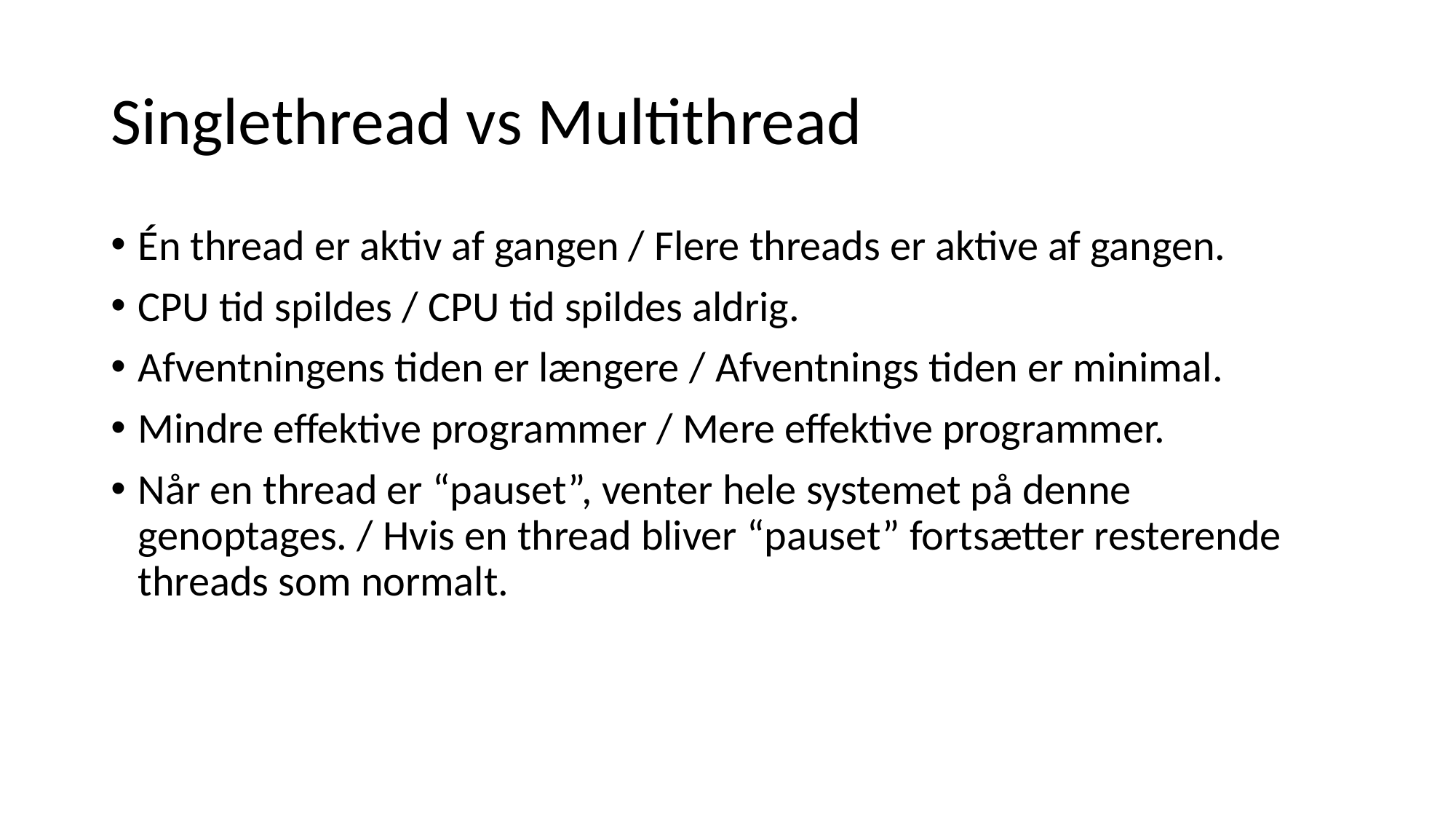

# Singlethread vs Multithread
Én thread er aktiv af gangen / Flere threads er aktive af gangen.
CPU tid spildes / CPU tid spildes aldrig.
Afventningens tiden er længere / Afventnings tiden er minimal.
Mindre effektive programmer / Mere effektive programmer.
Når en thread er “pauset”, venter hele systemet på denne genoptages. / Hvis en thread bliver “pauset” fortsætter resterende threads som normalt.